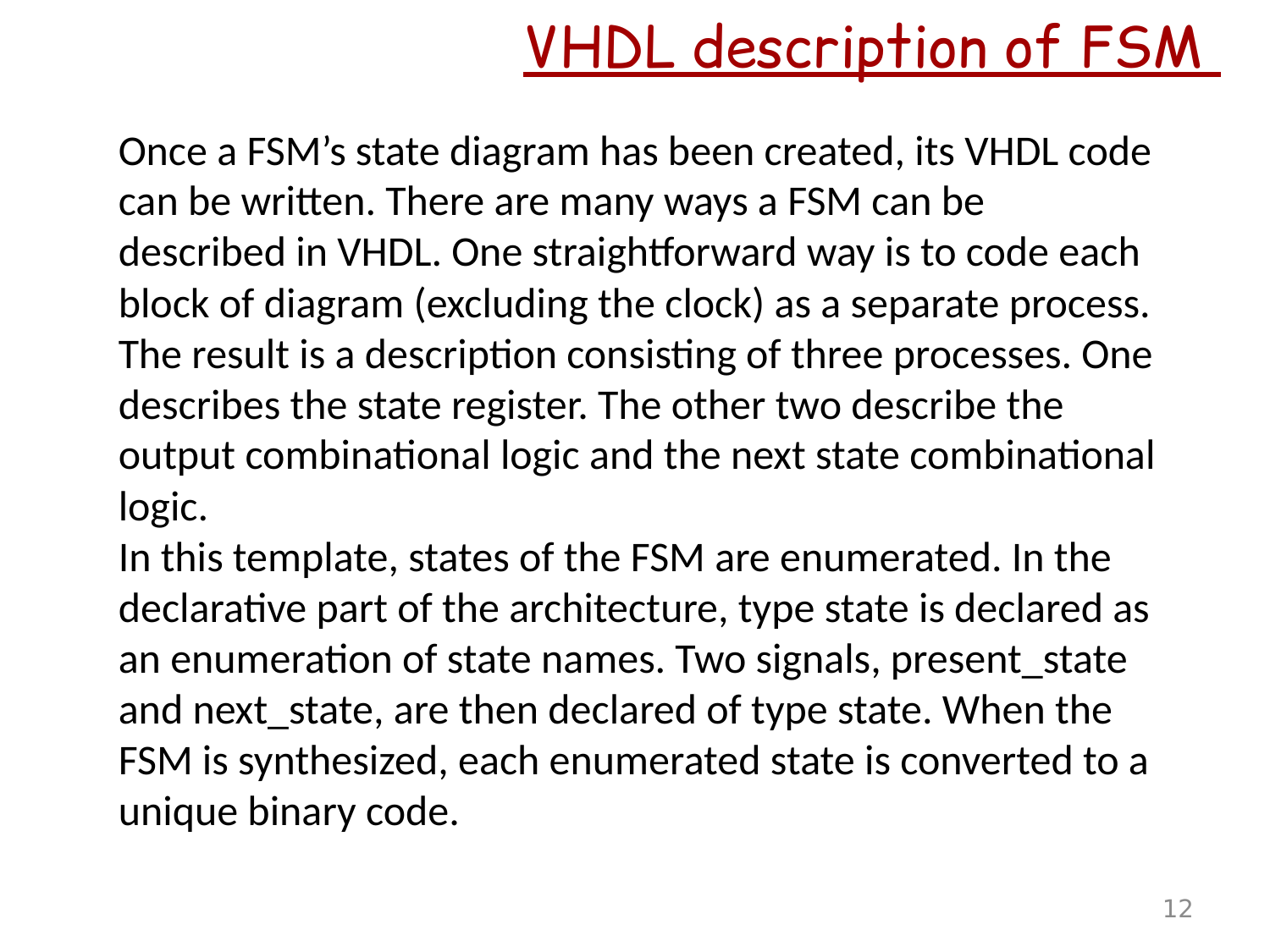

# VHDL description of FSM
Once a FSM’s state diagram has been created, its VHDL code can be written. There are many ways a FSM can be described in VHDL. One straightforward way is to code each block of diagram (excluding the clock) as a separate process. The result is a description consisting of three processes. One describes the state register. The other two describe the output combinational logic and the next state combinational logic.
In this template, states of the FSM are enumerated. In the declarative part of the architecture, type state is declared as an enumeration of state names. Two signals, present_state and next_state, are then declared of type state. When the FSM is synthesized, each enumerated state is converted to a unique binary code.

12